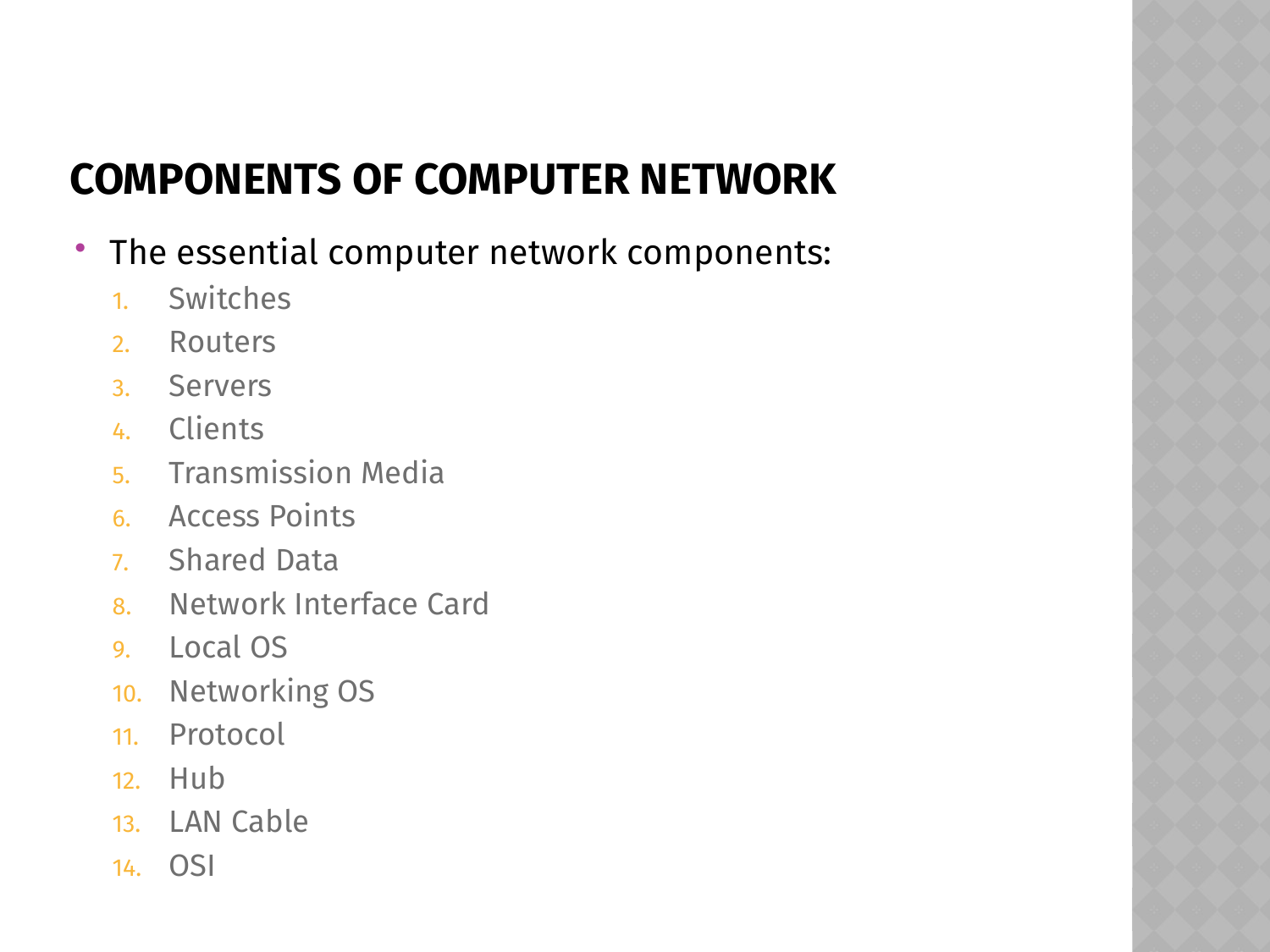

# components of computer network
The essential computer network components:
Switches
Routers
Servers
Clients
Transmission Media
Access Points
Shared Data
Network Interface Card
Local OS
Networking OS
Protocol
Hub
LAN Cable
OSI